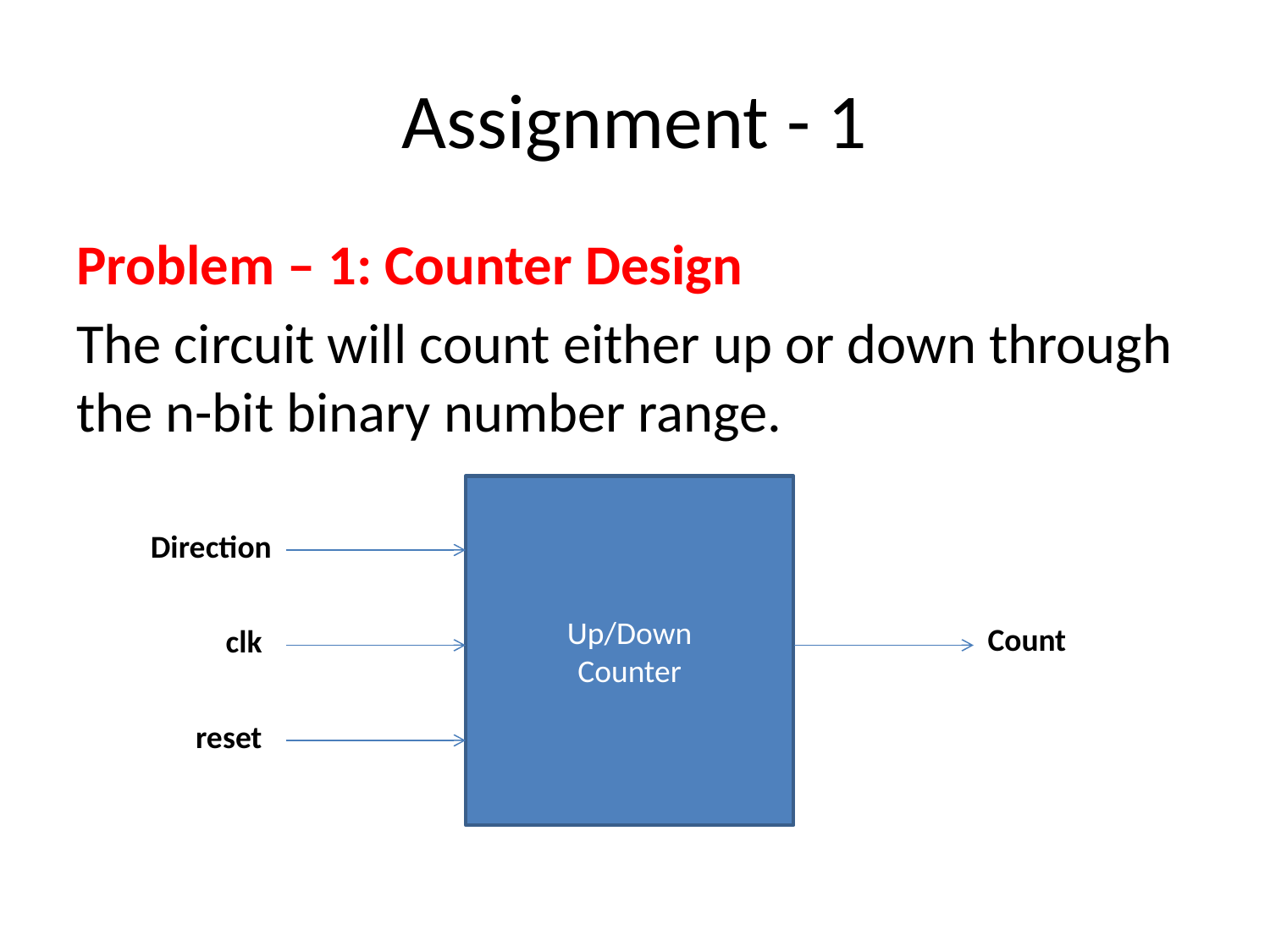

# Assignment - 1
Problem – 1: Counter Design
The circuit will count either up or down through the n-bit binary number range.

Up/Down
Counter
Direction
Count
clk
reset